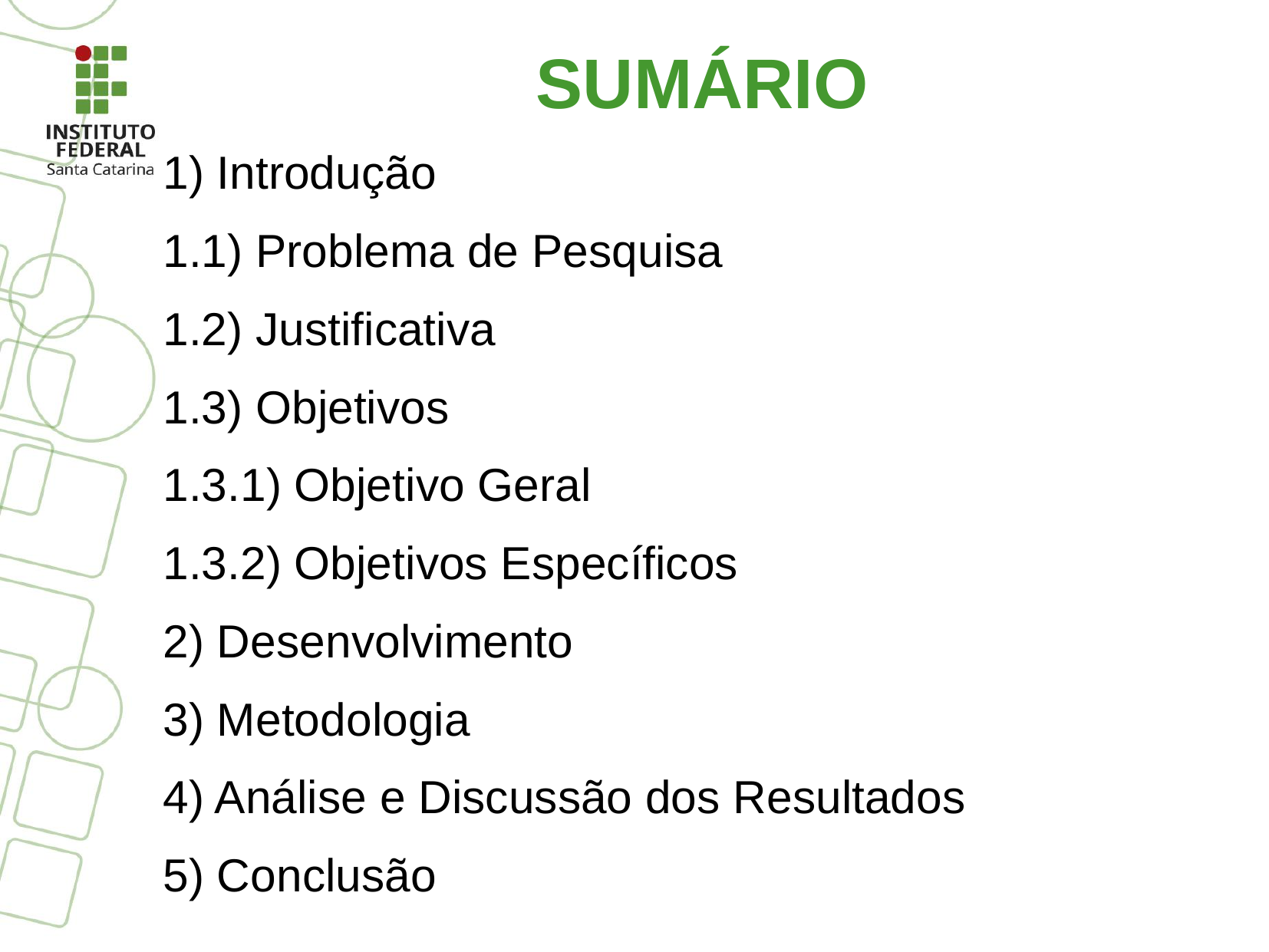

SUMÁRIO
1) Introdução
1.1) Problema de Pesquisa
1.2) Justificativa
1.3) Objetivos
1.3.1) Objetivo Geral
1.3.2) Objetivos Específicos
2) Desenvolvimento
3) Metodologia
4) Análise e Discussão dos Resultados
5) Conclusão